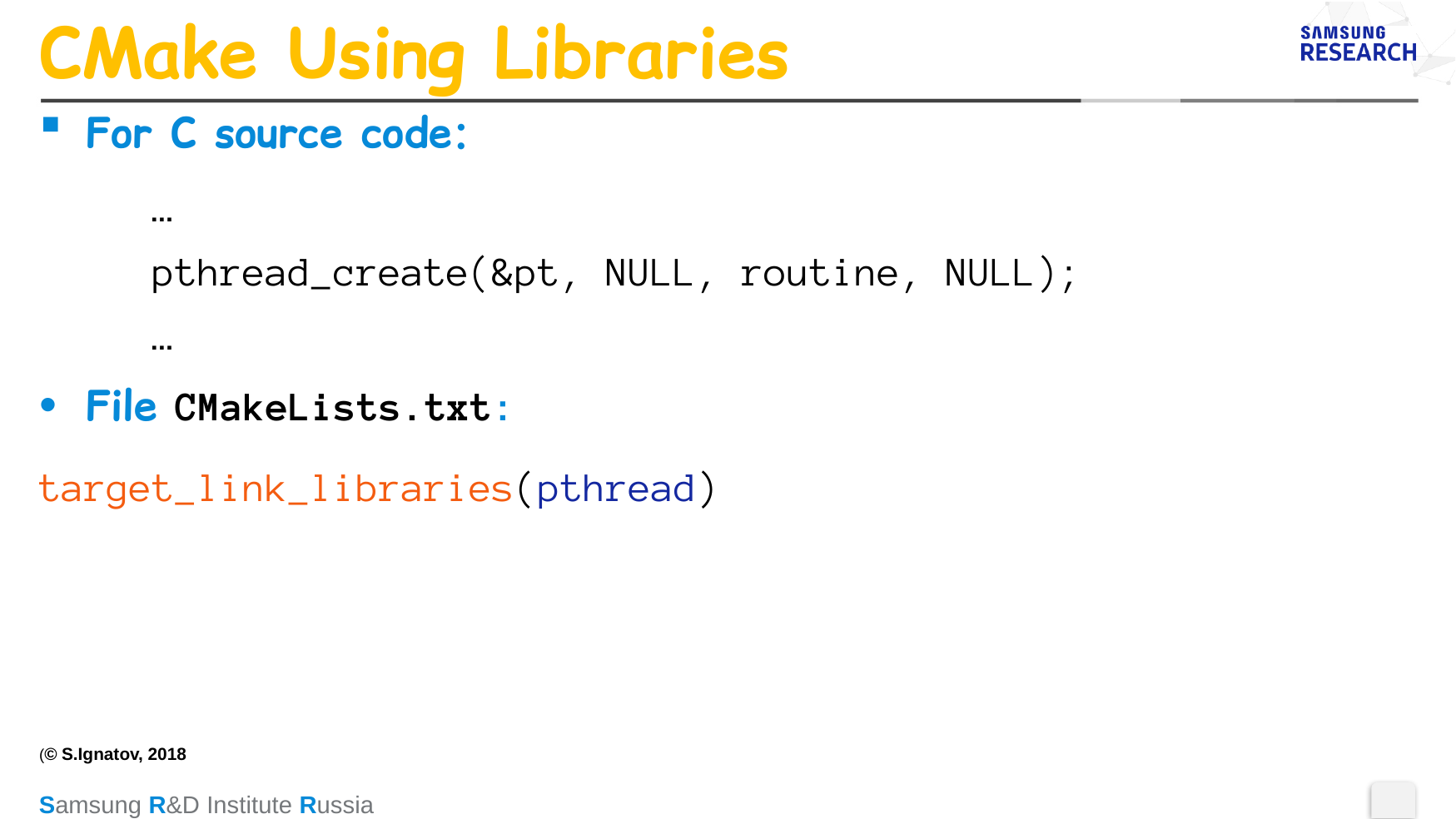

# CMake Using Libraries
For C source code:
     …
     pthread_create(&pt, NULL, routine, NULL);
     …
File CMakeLists.txt:
target_link_libraries(pthread)
(© S.Ignatov, 2018